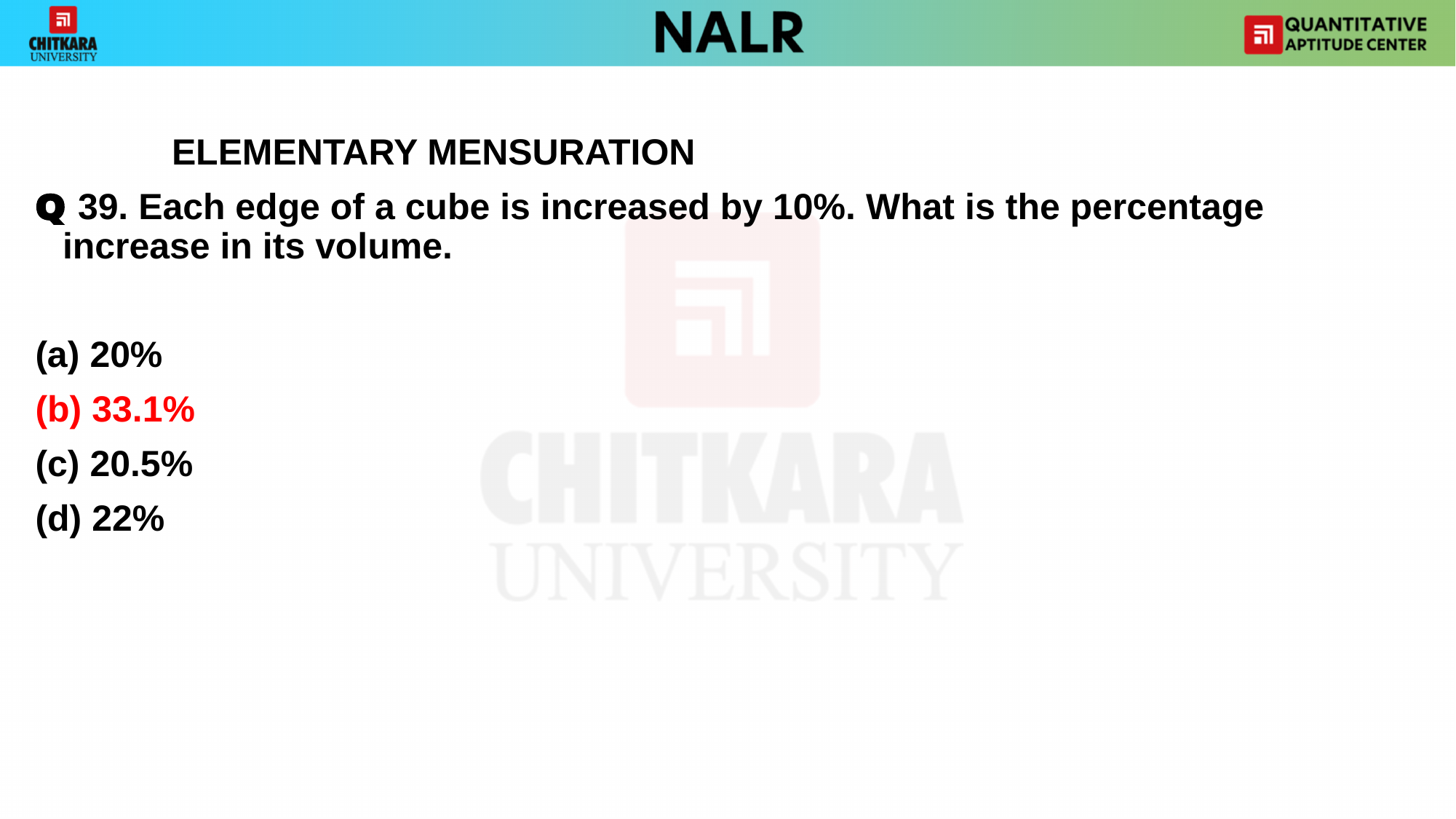

#
		ELEMENTARY MENSURATION
Q 39. Each edge of a cube is increased by 10%. What is the percentage increase in its volume.

20%
(b) 33.1%
(c) 20.5%
(d) 22%